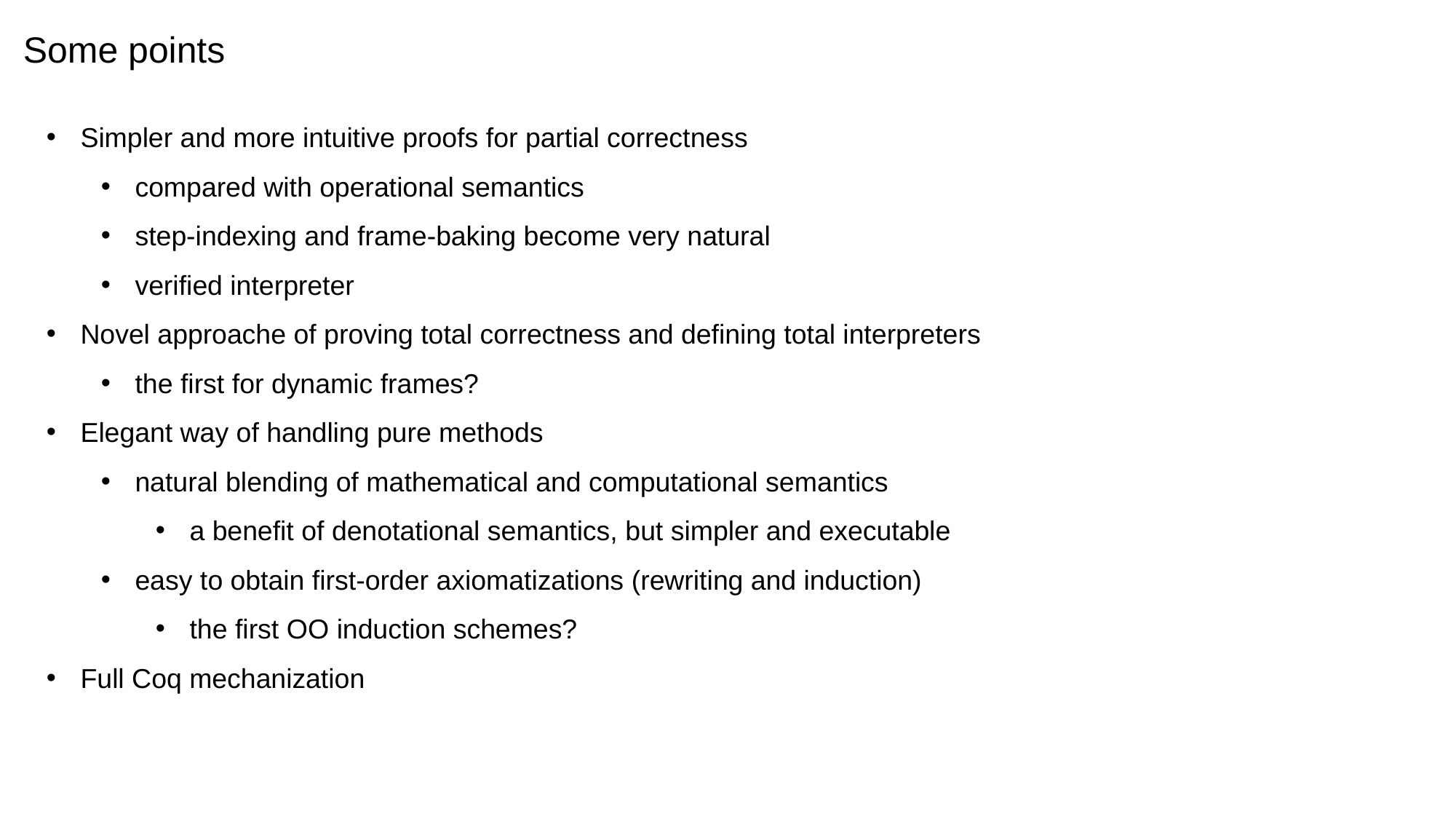

Some points
Simpler and more intuitive proofs for partial correctness
compared with operational semantics
step-indexing and frame-baking become very natural
verified interpreter
Novel approache of proving total correctness and defining total interpreters
the first for dynamic frames?
Elegant way of handling pure methods
natural blending of mathematical and computational semantics
a benefit of denotational semantics, but simpler and executable
easy to obtain first-order axiomatizations (rewriting and induction)
the first OO induction schemes?
Full Coq mechanization

[1]: